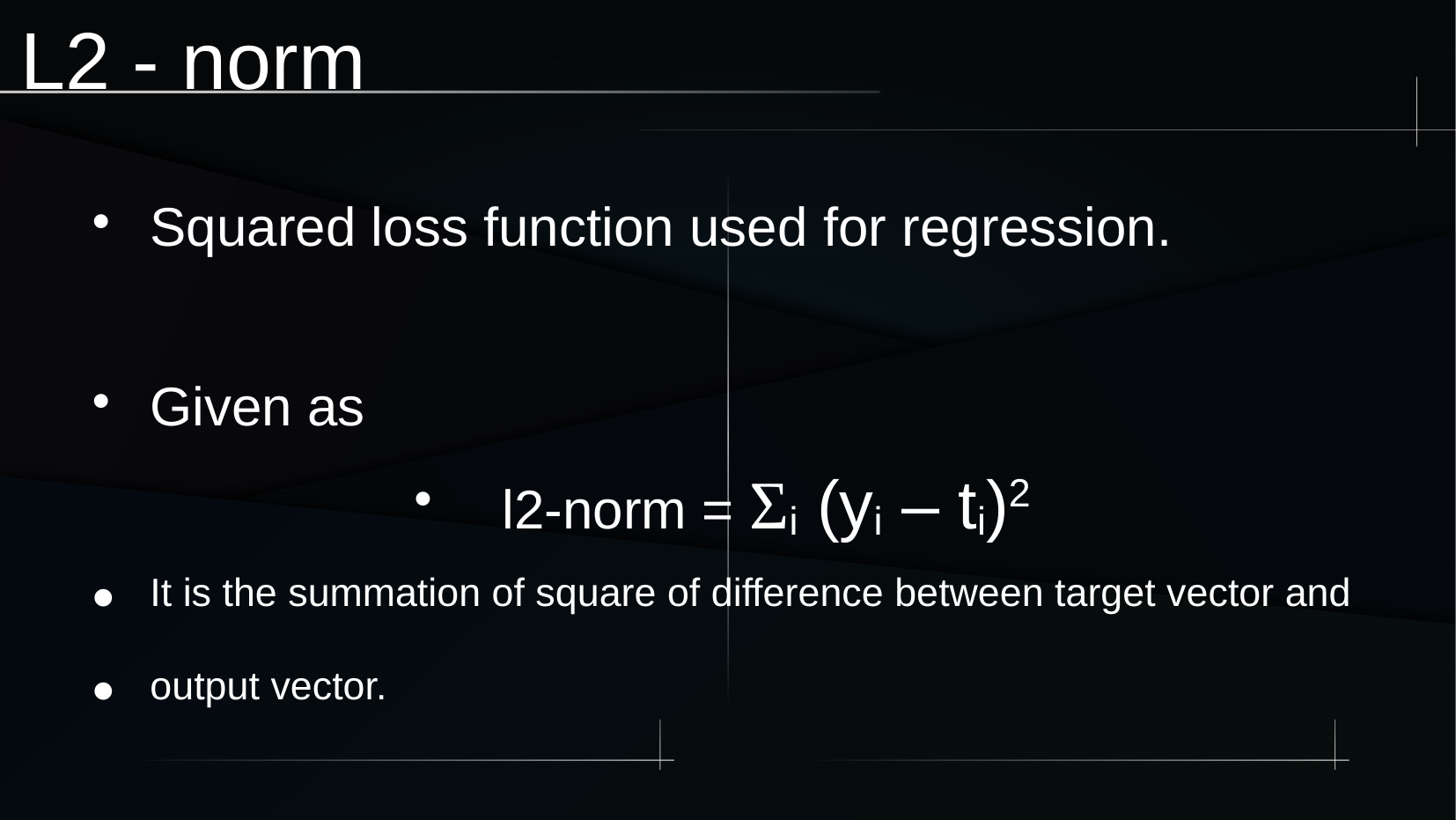

L2 - norm
Squared loss function used for regression.

Given as
l2-norm = Σi (yi – ti)2
It is the summation of square of difference between target vector and
output vector.